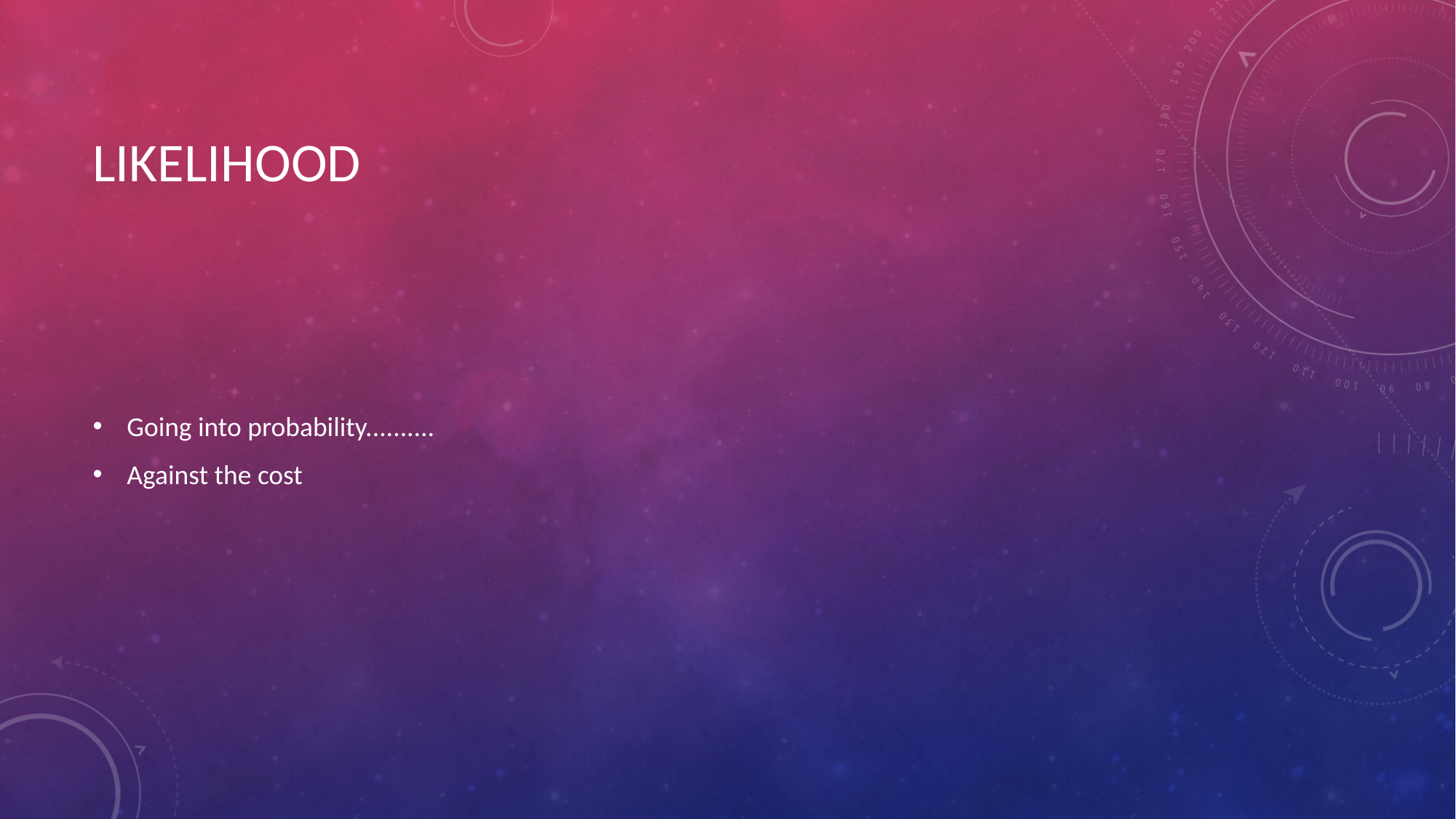

# Likelihood
Going into probability..........
Against the cost